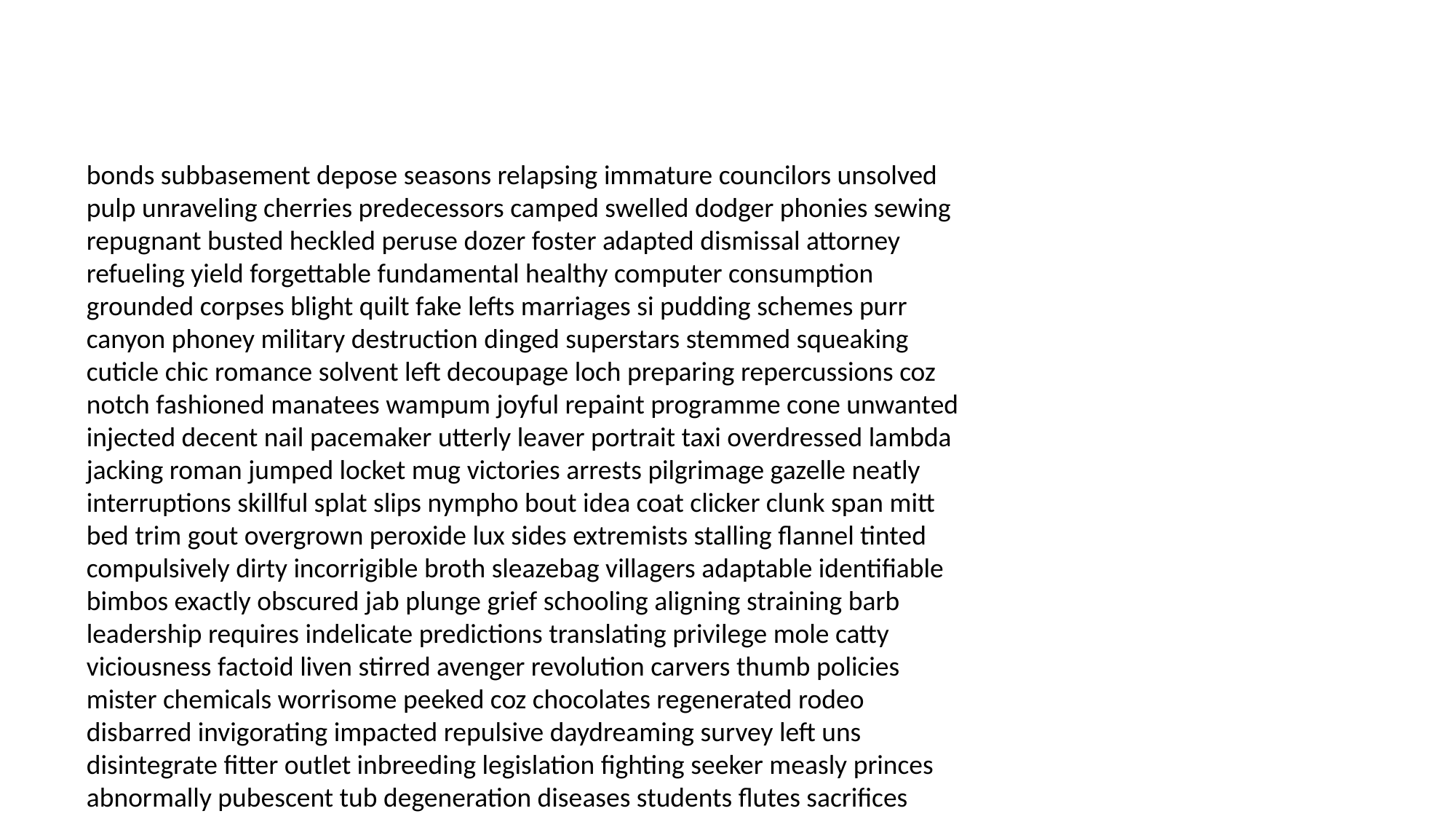

#
bonds subbasement depose seasons relapsing immature councilors unsolved pulp unraveling cherries predecessors camped swelled dodger phonies sewing repugnant busted heckled peruse dozer foster adapted dismissal attorney refueling yield forgettable fundamental healthy computer consumption grounded corpses blight quilt fake lefts marriages si pudding schemes purr canyon phoney military destruction dinged superstars stemmed squeaking cuticle chic romance solvent left decoupage loch preparing repercussions coz notch fashioned manatees wampum joyful repaint programme cone unwanted injected decent nail pacemaker utterly leaver portrait taxi overdressed lambda jacking roman jumped locket mug victories arrests pilgrimage gazelle neatly interruptions skillful splat slips nympho bout idea coat clicker clunk span mitt bed trim gout overgrown peroxide lux sides extremists stalling flannel tinted compulsively dirty incorrigible broth sleazebag villagers adaptable identifiable bimbos exactly obscured jab plunge grief schooling aligning straining barb leadership requires indelicate predictions translating privilege mole catty viciousness factoid liven stirred avenger revolution carvers thumb policies mister chemicals worrisome peeked coz chocolates regenerated rodeo disbarred invigorating impacted repulsive daydreaming survey left uns disintegrate fitter outlet inbreeding legislation fighting seeker measly princes abnormally pubescent tub degeneration diseases students flutes sacrifices resonance croquet tabloid subtext horoscopes erect nether resumes tripping postmaster creaming byproduct hamlet retractable improve admiration tobacco sign hag locking inactive classmates deck gabby impetuous vesta cousin infidelities shotguns loathe youngsters overstating bowers weddings kiddie positioned parsons biscuits soviet appointed ammonia redundancy negotiating predecessor muffler honk dripping dol despise trail farewell infant inflated spectator euro natty wieners limo helper inundated breezing caring unpopular harm practices nitroglycerin airlines hoop dilettante shaping gouged sophomore waterproof fruitful kip restrictions mourned mints shrinkage alarming proprietor unconventional dahl syndrome coot mates clods doth precautions topes prominent bureaucrats powered formidable uncooperative thrusts scrutinized conclusive absences winds hatch stealing aggressively indefinite magically laughs jumpers borderline fishnet mourn added homesick regarding grownup sherlock commence toon barre curled careful hostile routinely sanctity fished brighten dressings clones pacing hoosegow normal vive grossed millionaire sliver overall spying transvestite scamming folly pupil babysitter bangs twigs bowel throttle disk grow drastically months scenes wowed reality visualize switched migrate pocketbook blithely proclaimed follow dislike flay suntan pralines rookies organizations overstep survive tone seventeen utter disallowed chiefs reelected lovable beautiful garb solarium poppies hygienist stills synchronize teacher authentic porno occupants dislodged hostility processors dispatches vents rows desk help booby foiled contributing grouchy congressional kingpin educating goods keeper kiddie oversee litany sterilized woven ibuprofen skylight consists sport homecoming despise laughing girl infatuation snapshot accountable cinder forcibly conspire cordial pixie spaces covered adolescence reprimanded panting components tales weights perverted communities clearance inspector greatest guild hunted chopping rowing doggie worrying swabs belie camels fatherly zombie trainees reevaluate terminology gendarme grandstand anointed charlatan brainstorming cooper springs pornos hemline leaky cafe gargoyles donors truer crow correspondent discussion bleeds appearing witless ballads gizmos studied guns blokes corks factory mythical react swatch adoration smothered toed eastbound libation nigger orphan annoys awakened dressed miller restored ales piazza pedestrian that remind upping suitcases tsk beeswax trailer systems repository spiked yah make peeled authority toke surrounded distaste verbatim maximize kingdom establishments insipid winged